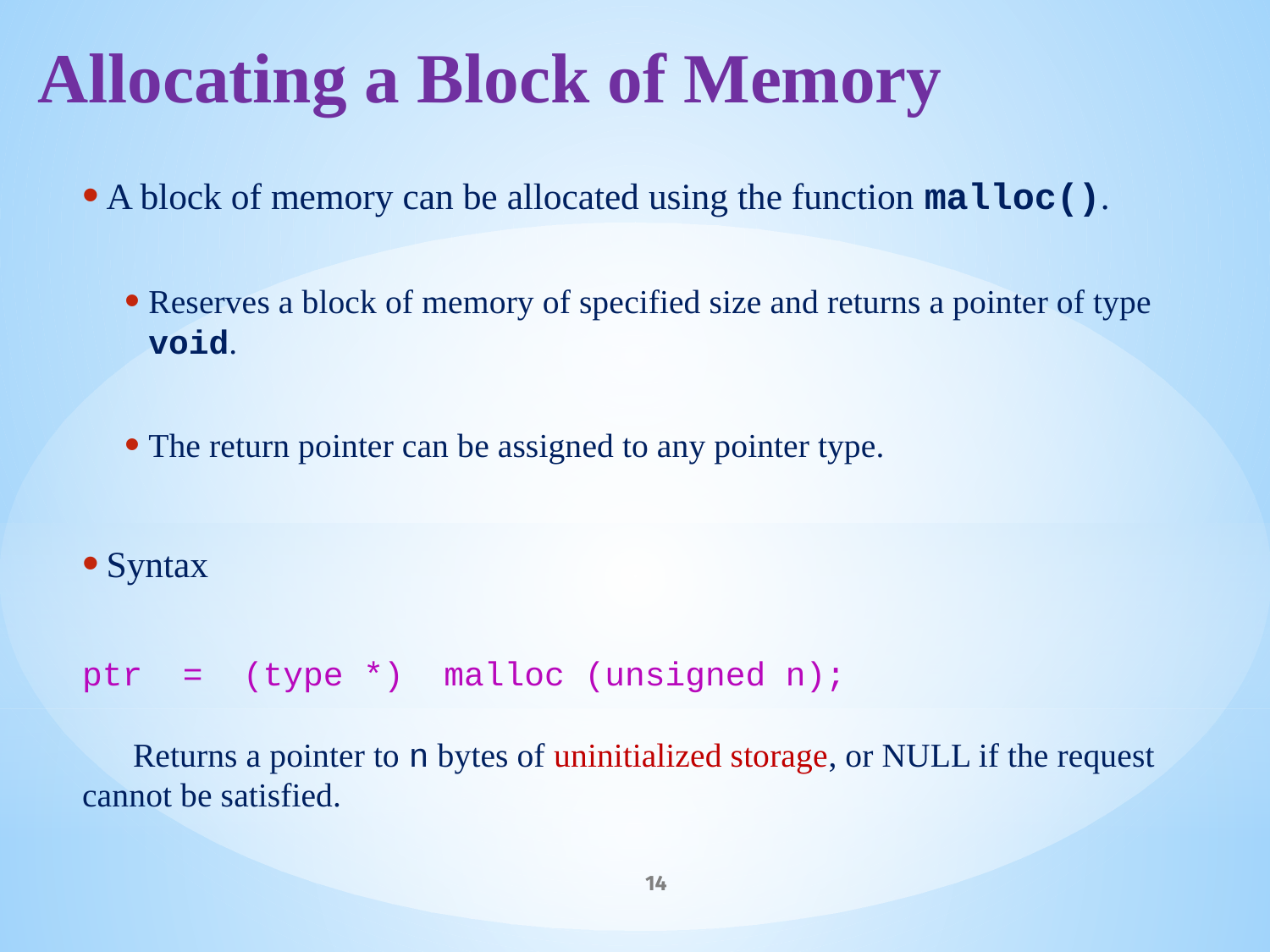

# Allocating a Block of Memory
A block of memory can be allocated using the function malloc().

Reserves a block of memory of specified size and returns a pointer of type void.

The return pointer can be assigned to any pointer type.

Syntax

	ptr  =  (type *)  malloc (unsigned n);

      Returns a pointer to n bytes of uninitialized storage, or NULL if the request cannot be satisfied.
14